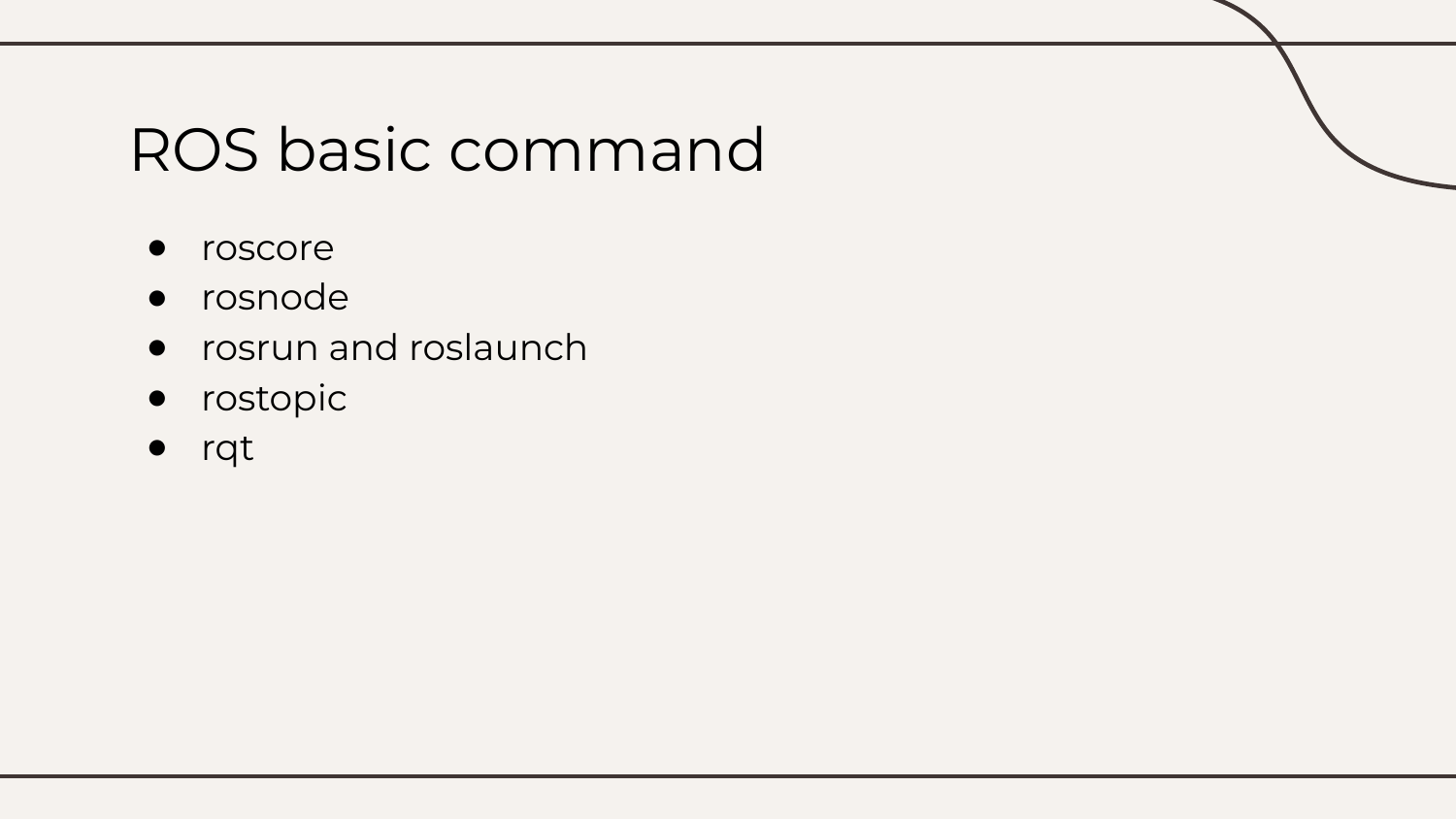

# ROS basic command

roscore
rosnode
rosrun and roslaunch
rostopic
rqt